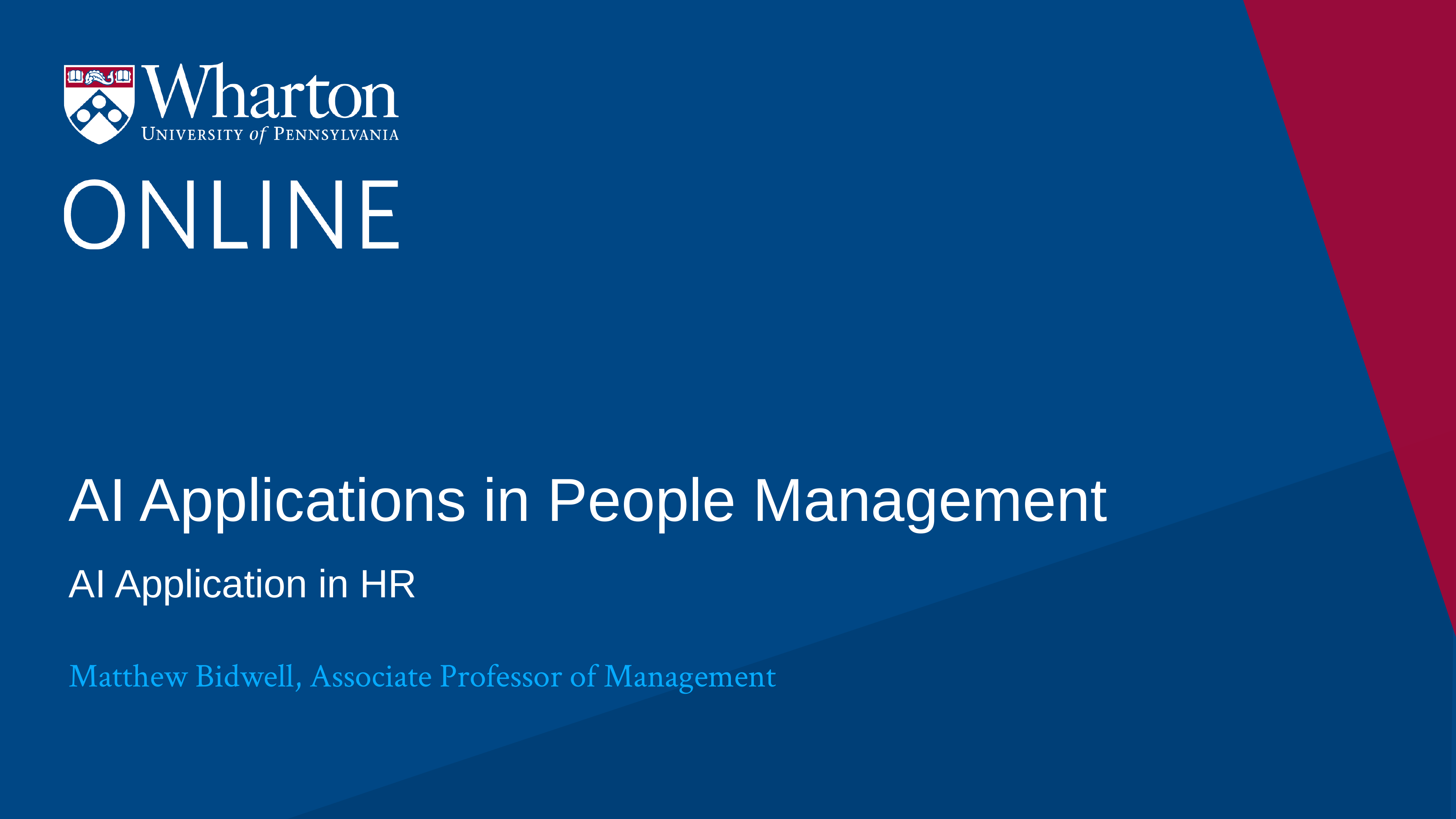

# AI Applications in People Management
AI Application in HR
Matthew Bidwell, Associate Professor of Management